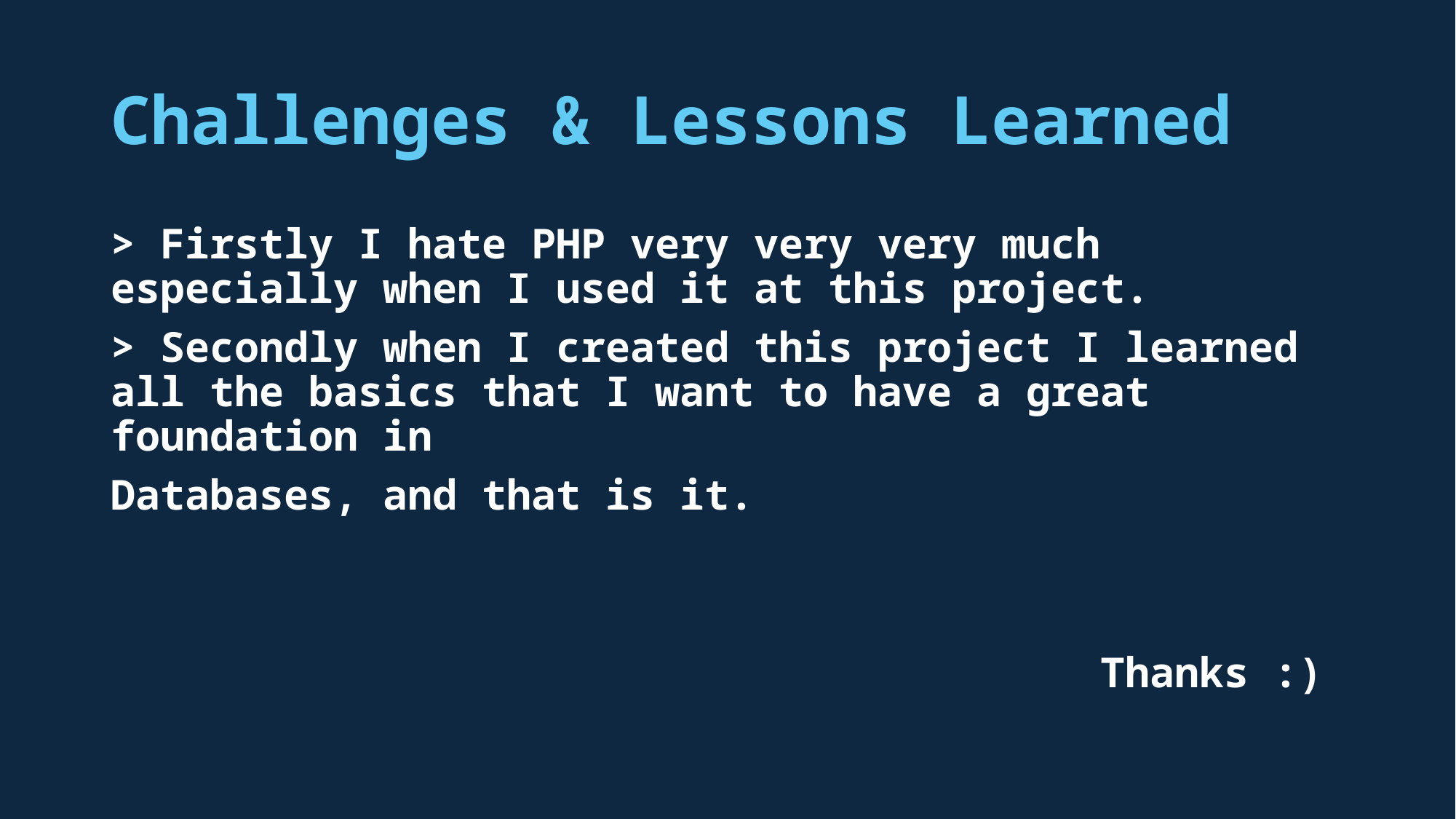

# Challenges & Lessons Learned
> Firstly I hate PHP very very very much especially when I used it at this project.
> Secondly when I created this project I learned all the basics that I want to have a great foundation in
Databases, and that is it.

                                        Thanks :)